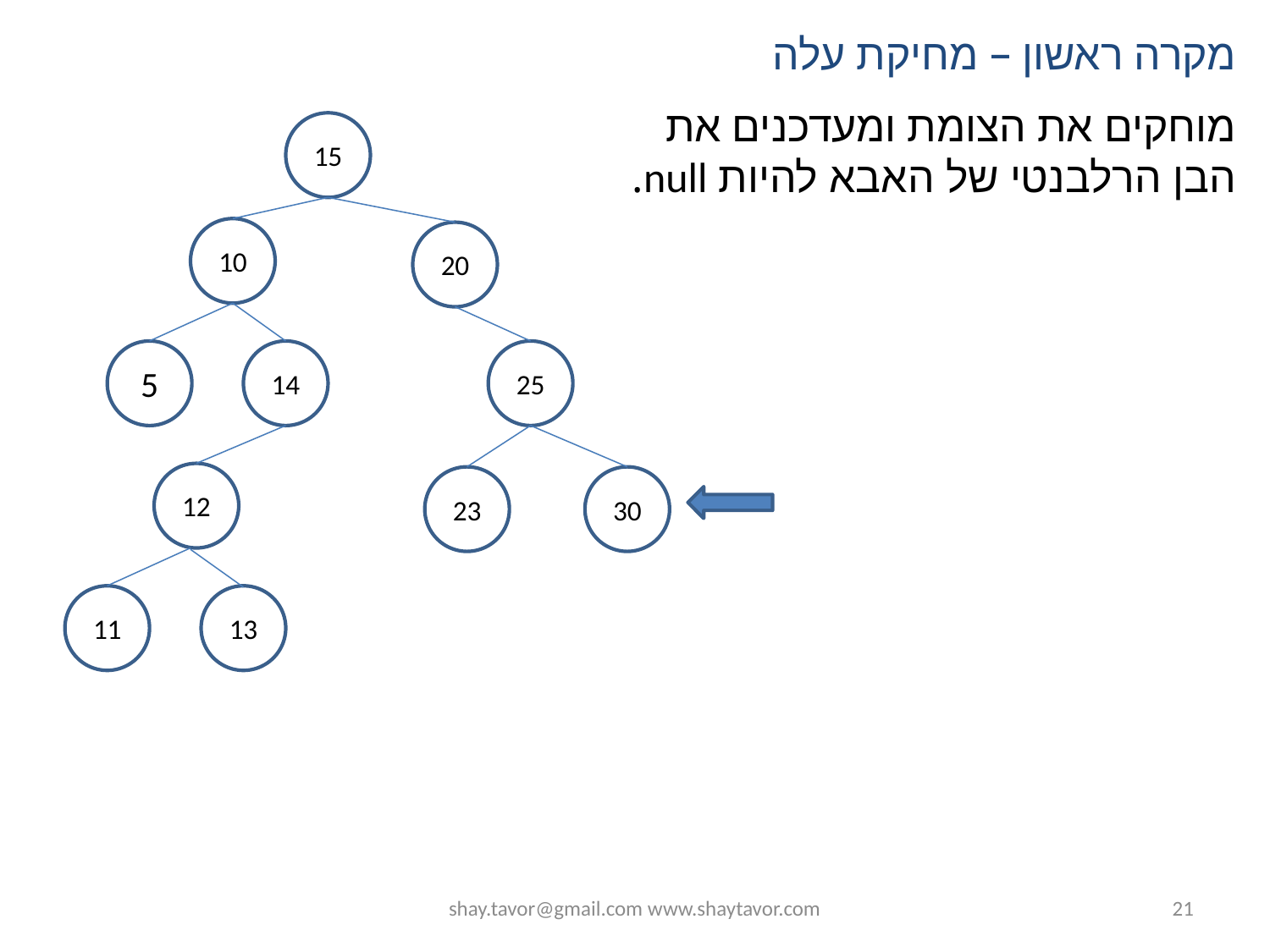

מקרה ראשון – מחיקת עלה
מוחקים את הצומת ומעדכנים את הבן הרלבנטי של האבא להיות null.
15
10
20
5
14
25
12
23
30

11
13
shay.tavor@gmail.com www.shaytavor.com
21